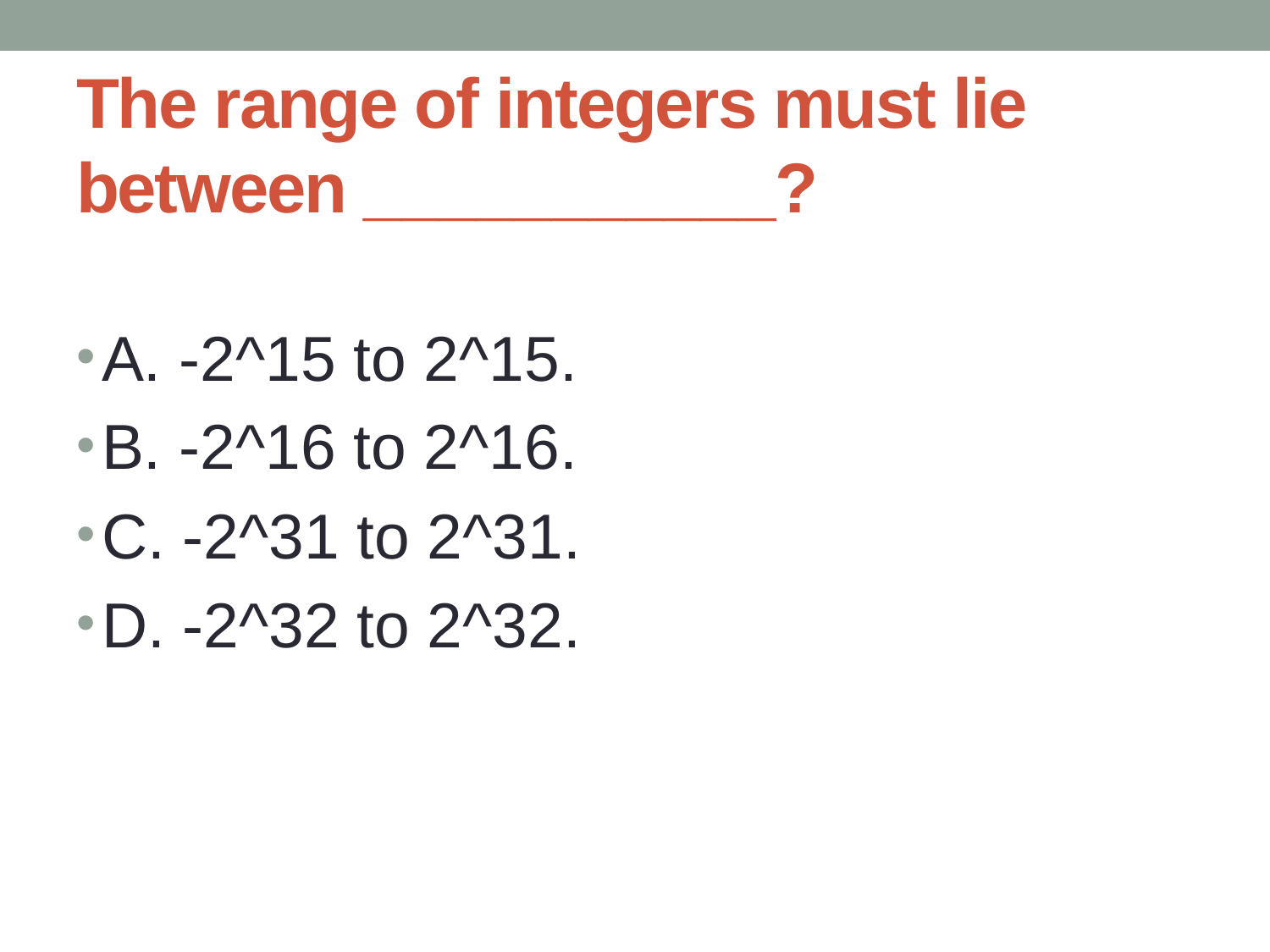

# The range of integers must lie between ___________?

A. -2^15 to 2^15.
B. -2^16 to 2^16.
C. -2^31 to 2^31.
D. -2^32 to 2^32.